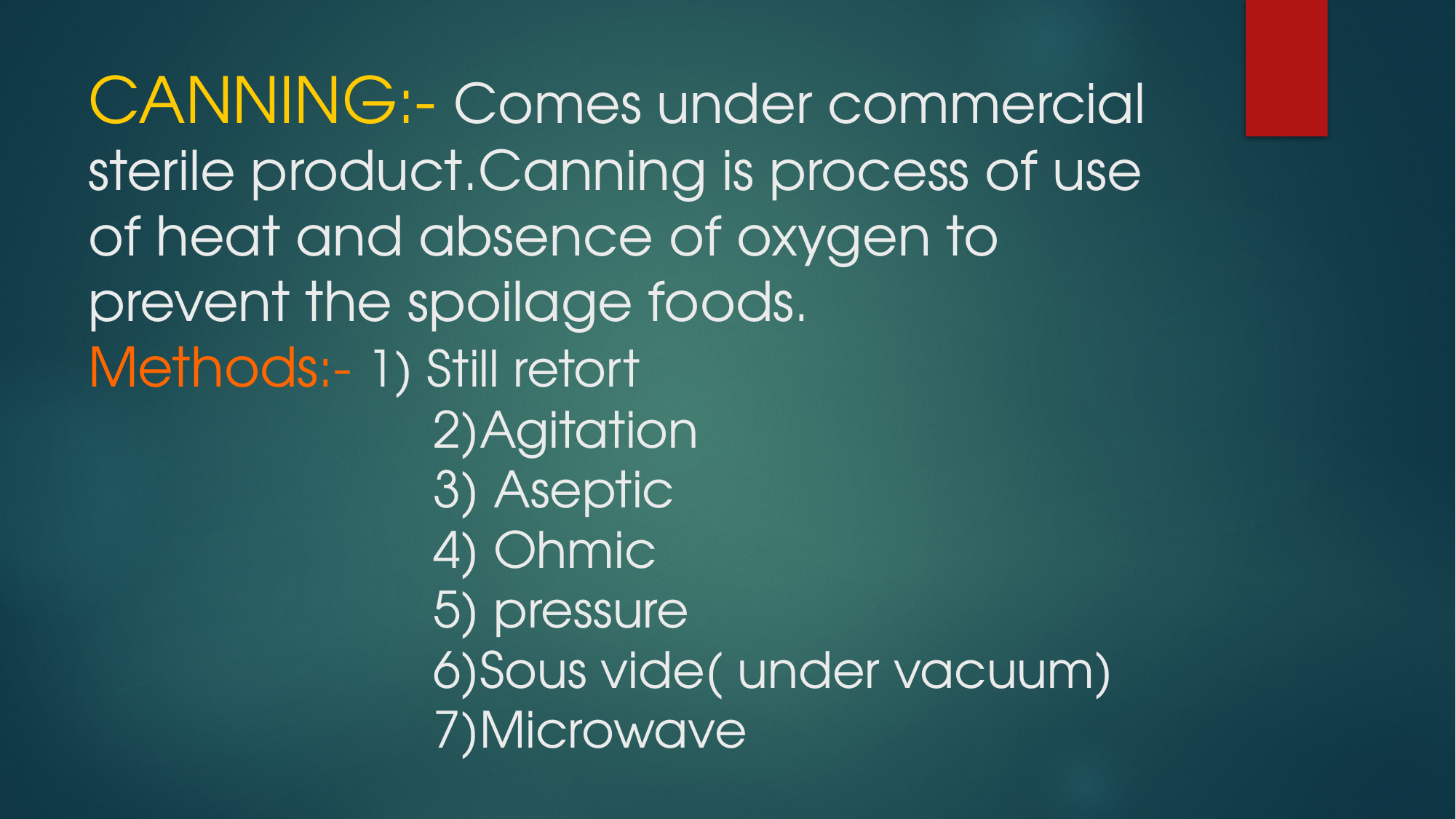

# CANNING:- Comes under commercial sterile product.Canning is process of use of heat and absence of oxygen to prevent the spoilage foods. Methods:- 1) Still retort 2)Agitation 3) Aseptic 4) Ohmic 5) pressure 6)Sous vide( under vacuum) 7)Microwave